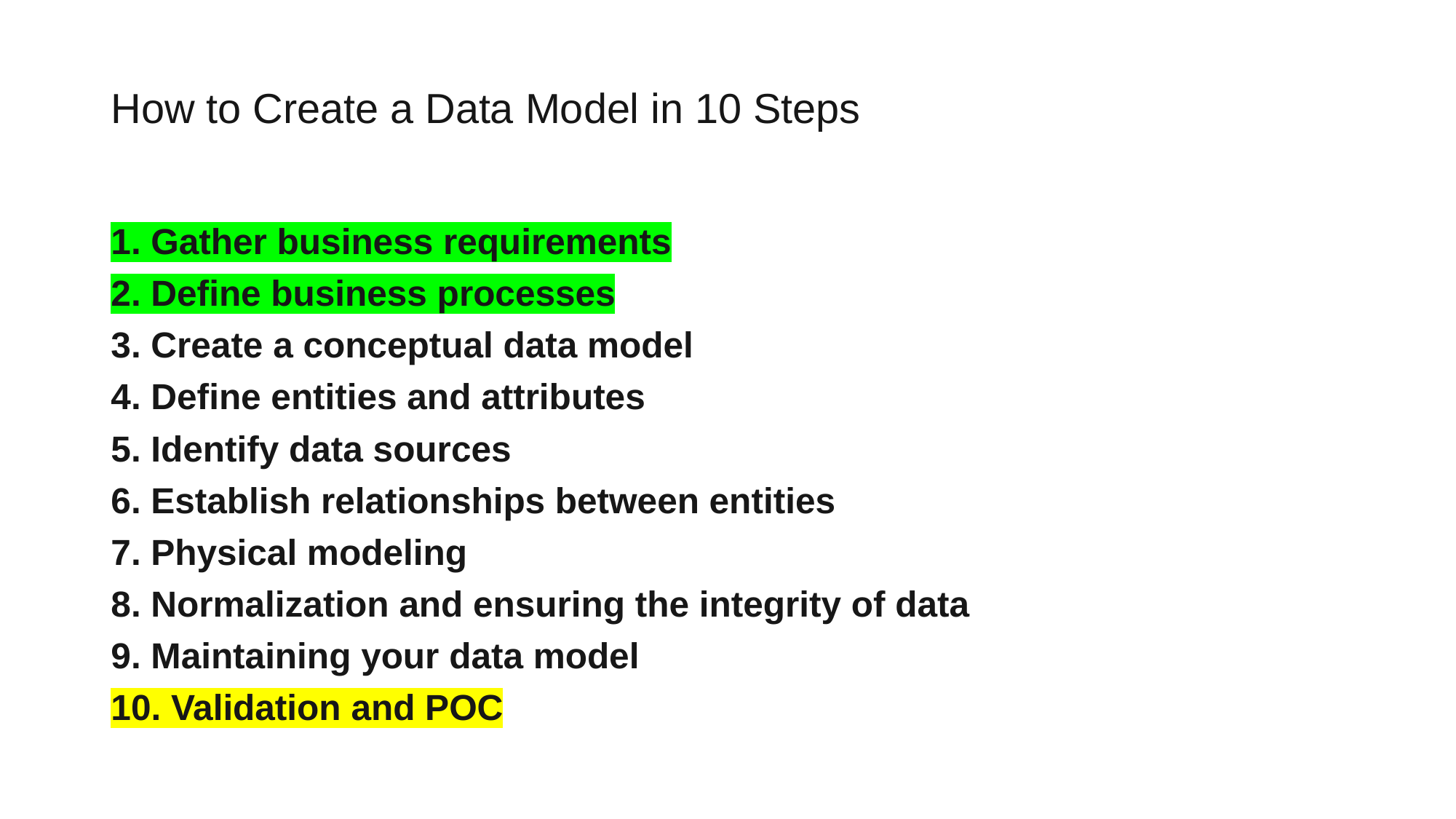

# How to Create a Data Model in 10 Steps
1. Gather business requirements
2. Define business processes
3. Create a conceptual data model
4. Define entities and attributes
5. Identify data sources
6. Establish relationships between entities
7. Physical modeling
8. Normalization and ensuring the integrity of data
9. Maintaining your data model
10. Validation and POC